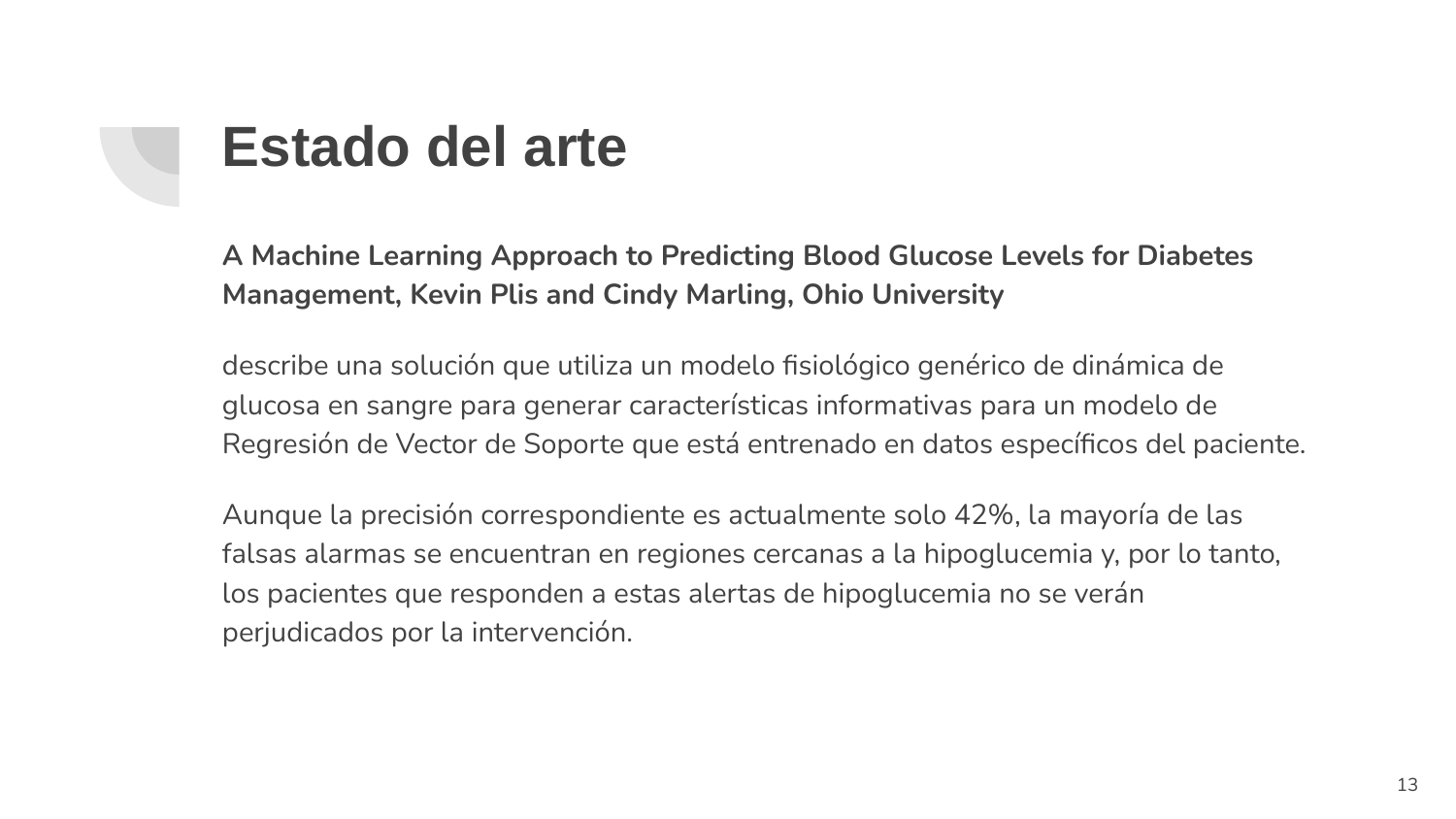

# Estado del arte
A Machine Learning Approach to Predicting Blood Glucose Levels for Diabetes Management, Kevin Plis and Cindy Marling, Ohio University
describe una solución que utiliza un modelo fisiológico genérico de dinámica de glucosa en sangre para generar características informativas para un modelo de Regresión de Vector de Soporte que está entrenado en datos específicos del paciente.
Aunque la precisión correspondiente es actualmente solo 42%, la mayoría de las falsas alarmas se encuentran en regiones cercanas a la hipoglucemia y, por lo tanto, los pacientes que responden a estas alertas de hipoglucemia no se verán perjudicados por la intervención.

13